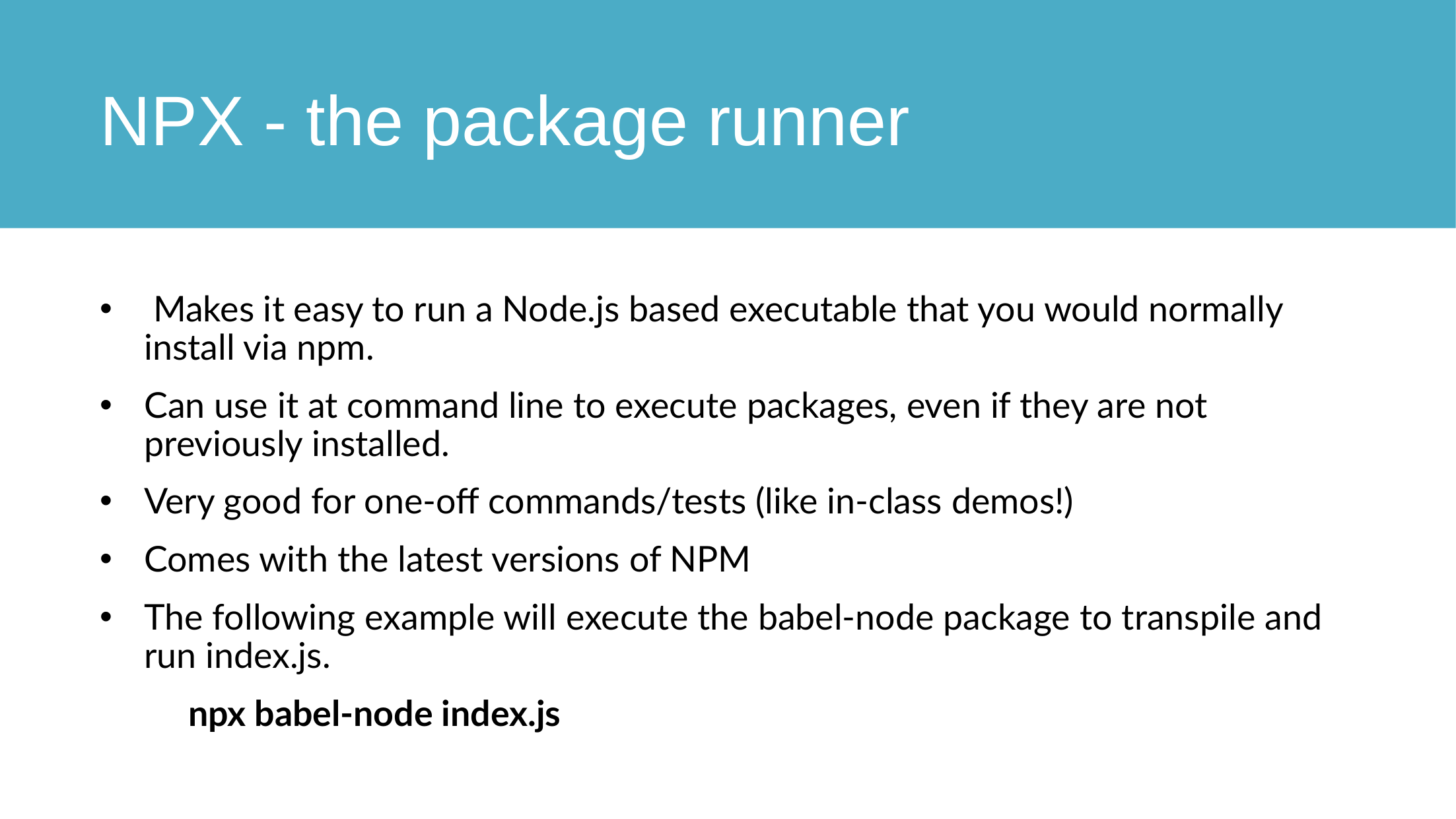

# NPX - the package runner
 Makes it easy to run a Node.js based executable that you would normally install via npm.
Can use it at command line to execute packages, even if they are not previously installed.
Very good for one-off commands/tests (like in-class demos!)
Comes with the latest versions of NPM
The following example will execute the babel-node package to transpile and run index.js.
				npx babel-node index.js